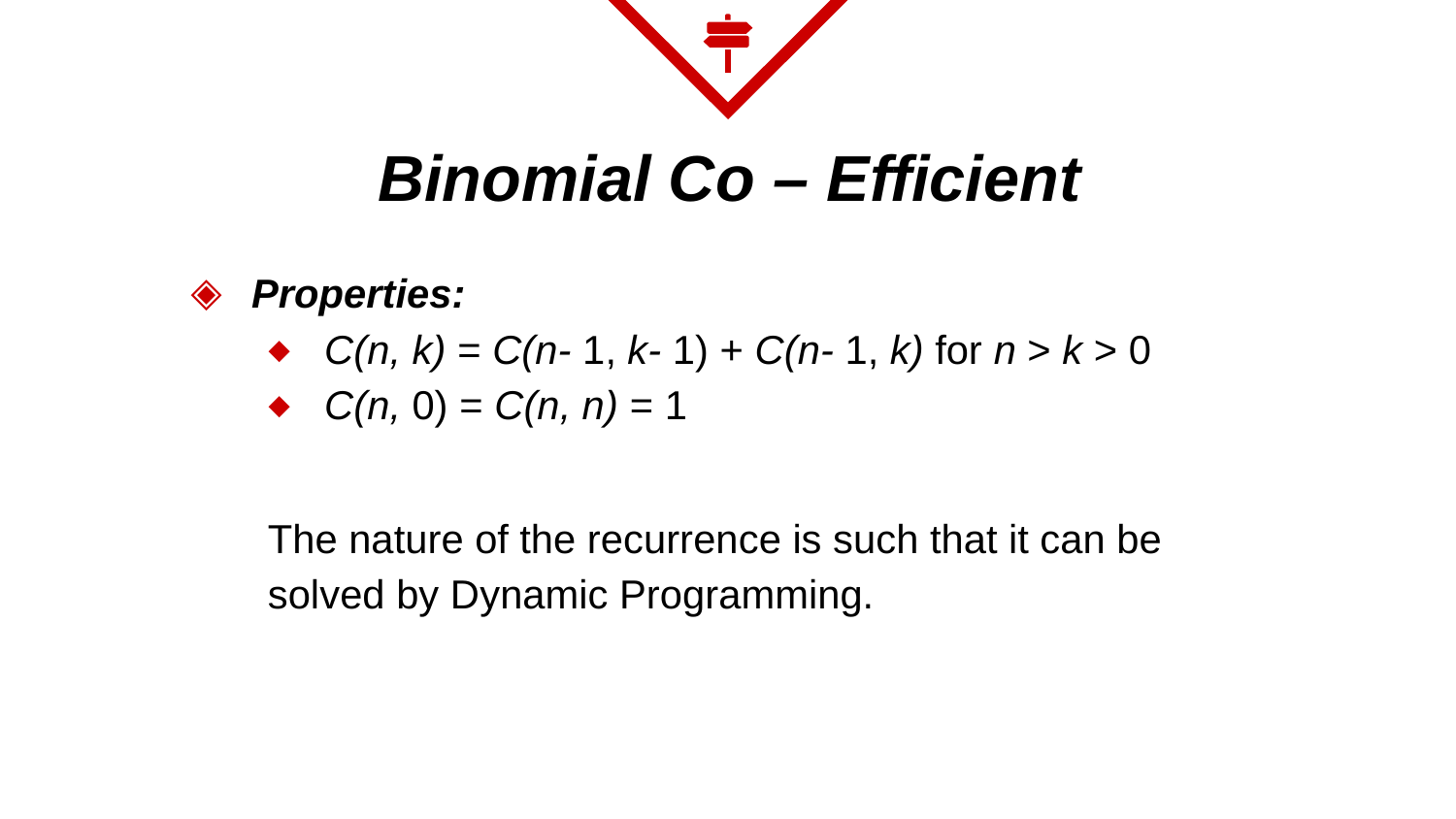

# Binomial Co – Efficient
Properties:
C(n, k) = C(n- 1, k- 1) + C(n- 1, k) for n > k > 0
C(n, 0) = C(n, n) = 1

The nature of the recurrence is such that it can be solved by Dynamic Programming.